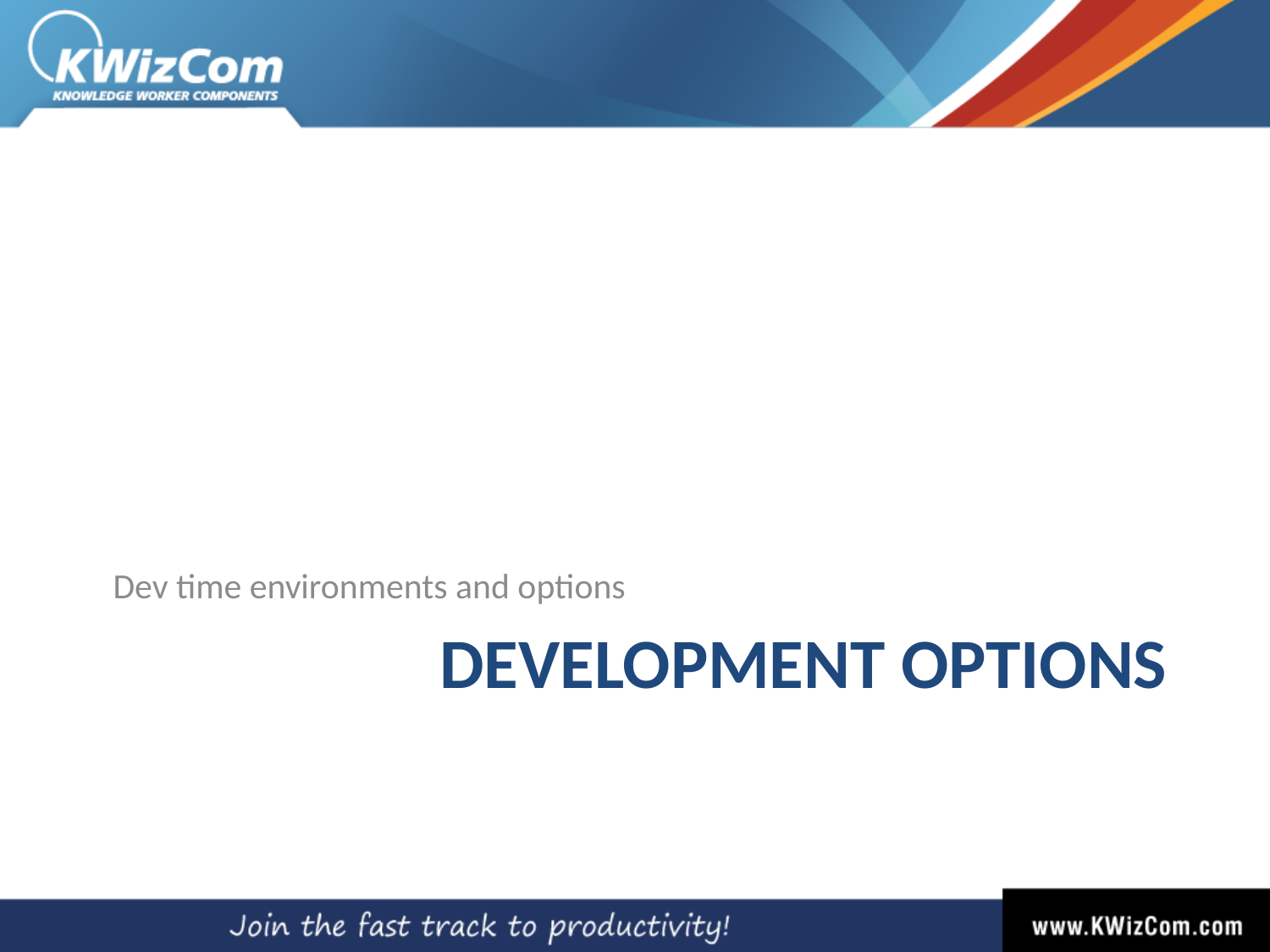

Dev time environments and options
# Development options